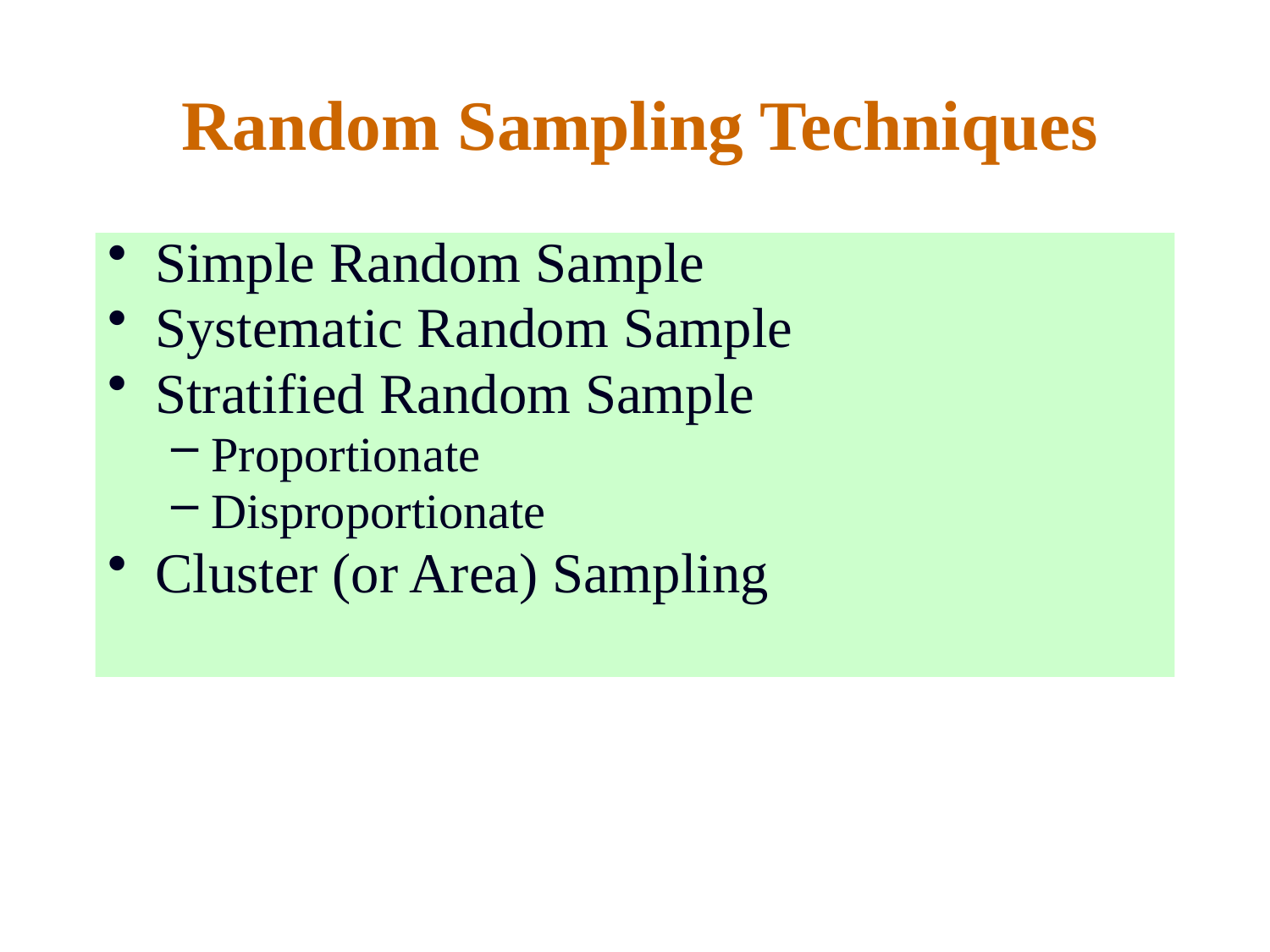

# Random Sampling Techniques
Simple Random Sample
Systematic Random Sample
Stratified Random Sample
Proportionate
Disproportionate
Cluster (or Area) Sampling